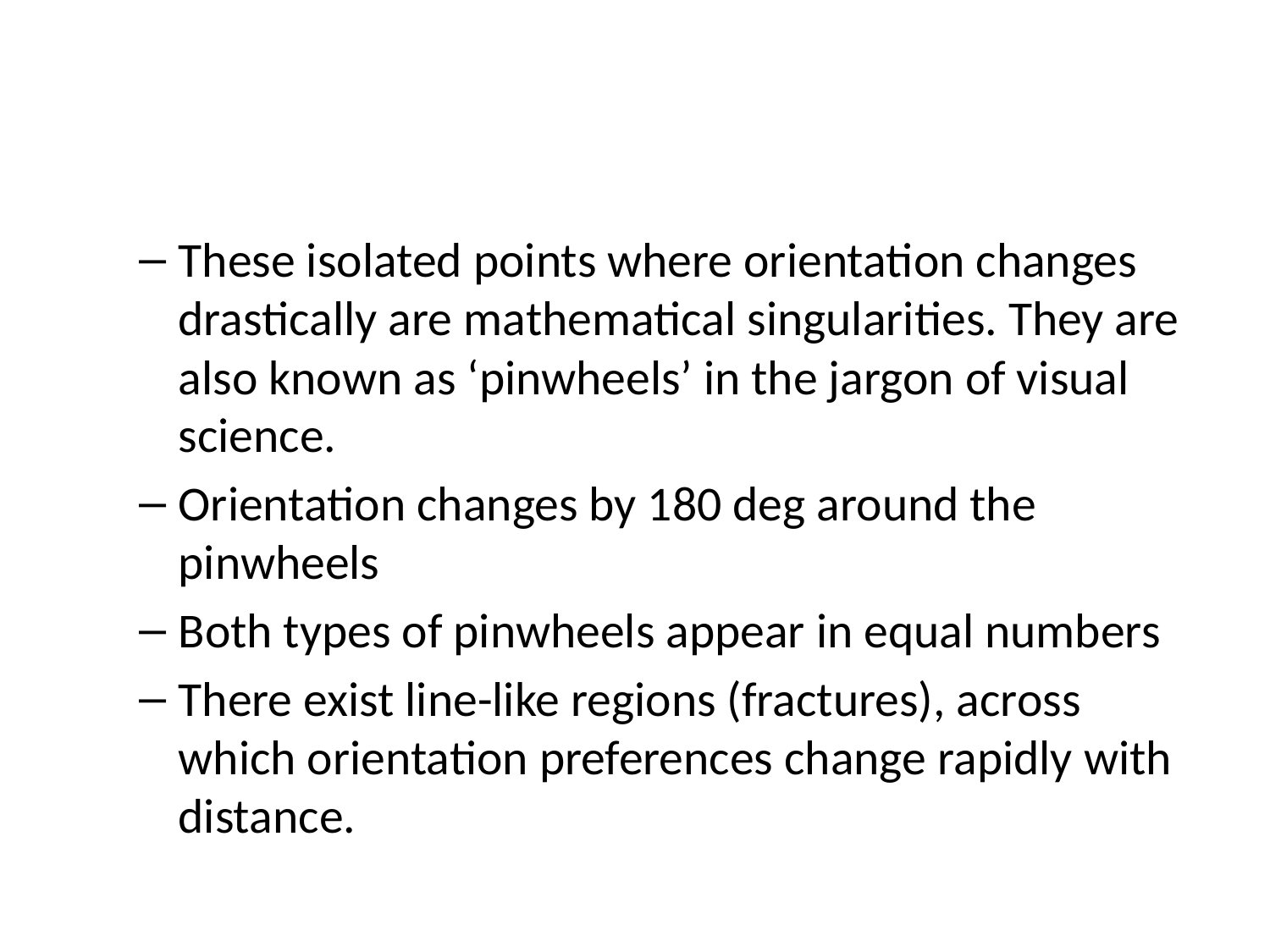

#
These isolated points where orientation changes drastically are mathematical singularities. They are also known as ‘pinwheels’ in the jargon of visual science.
Orientation changes by 180 deg around the pinwheels
Both types of pinwheels appear in equal numbers
There exist line-like regions (fractures), across which orientation preferences change rapidly with distance.